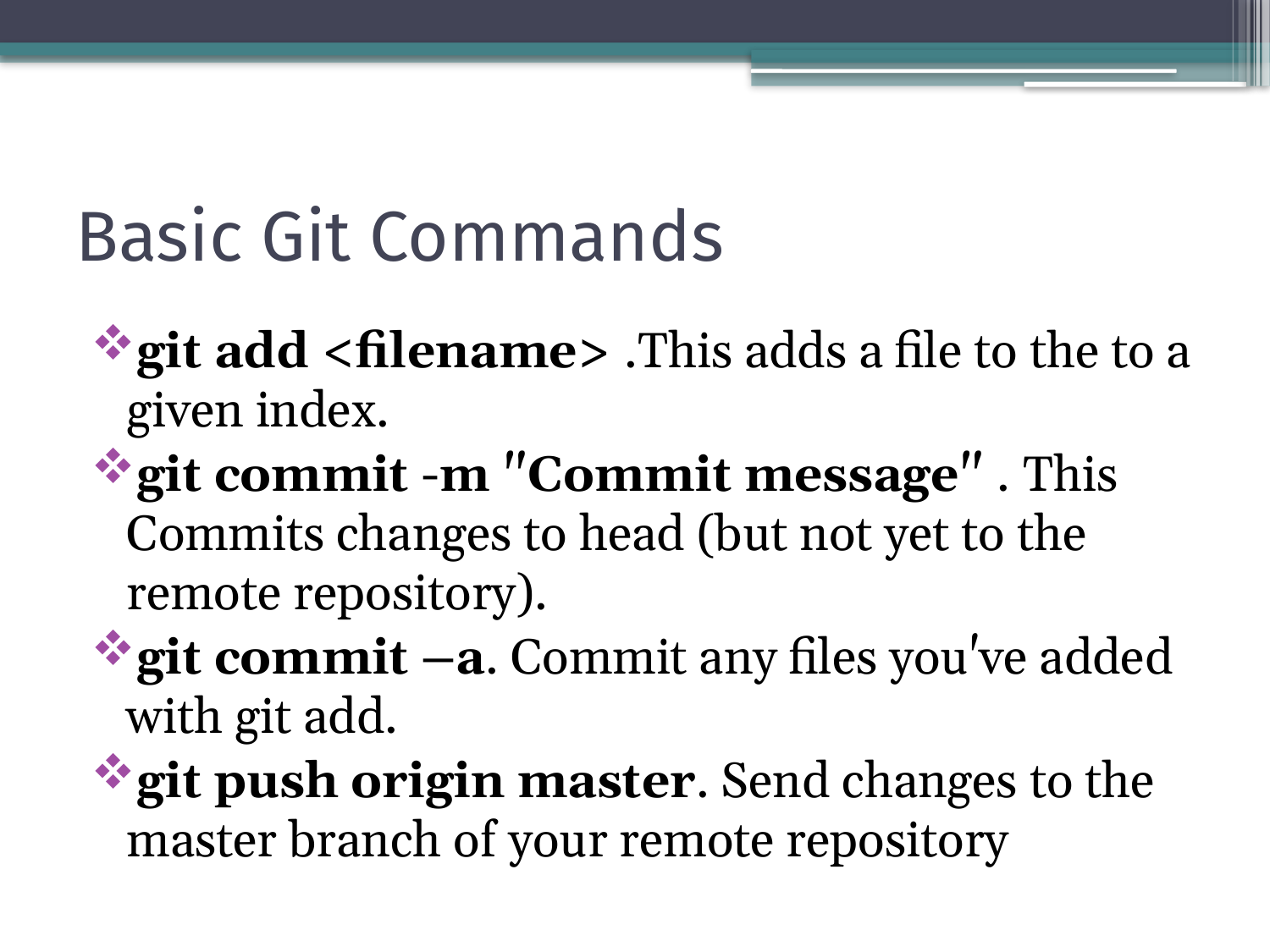

# Basic Git Commands
git add <filename> .This adds a file to the to a given index.
git commit -m "Commit message" . This Commits changes to head (but not yet to the remote repository).
git commit –a. Commit any files you've added with git add.
git push origin master. Send changes to the master branch of your remote repository